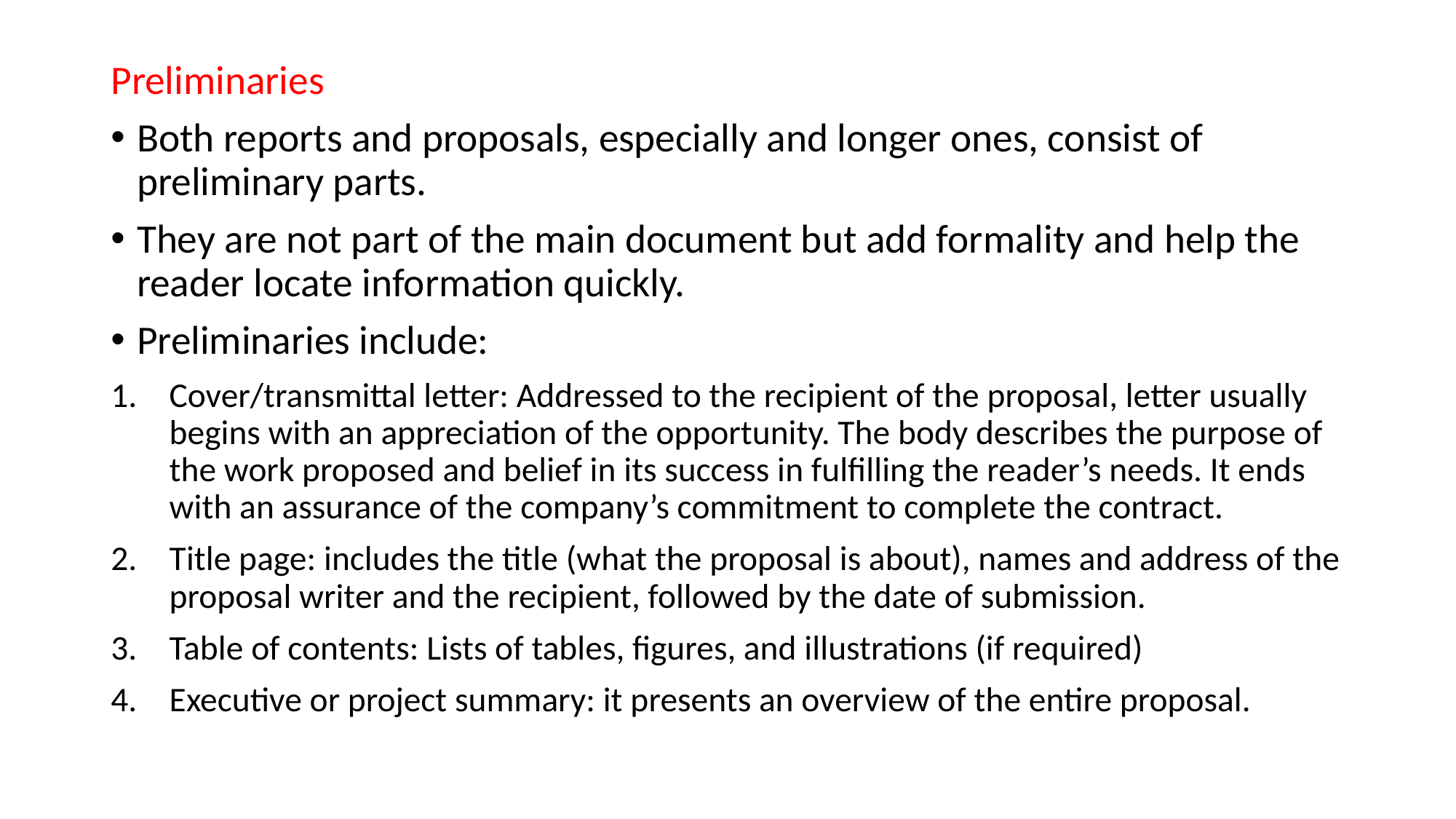

Preliminaries
Both reports and proposals, especially and longer ones, consist of preliminary parts.
They are not part of the main document but add formality and help the reader locate information quickly.
Preliminaries include:
Cover/transmittal letter: Addressed to the recipient of the proposal, letter usually begins with an appreciation of the opportunity. The body describes the purpose of the work proposed and belief in its success in fulfilling the reader’s needs. It ends with an assurance of the company’s commitment to complete the contract.
Title page: includes the title (what the proposal is about), names and address of the proposal writer and the recipient, followed by the date of submission.
Table of contents: Lists of tables, figures, and illustrations (if required)
Executive or project summary: it presents an overview of the entire proposal.